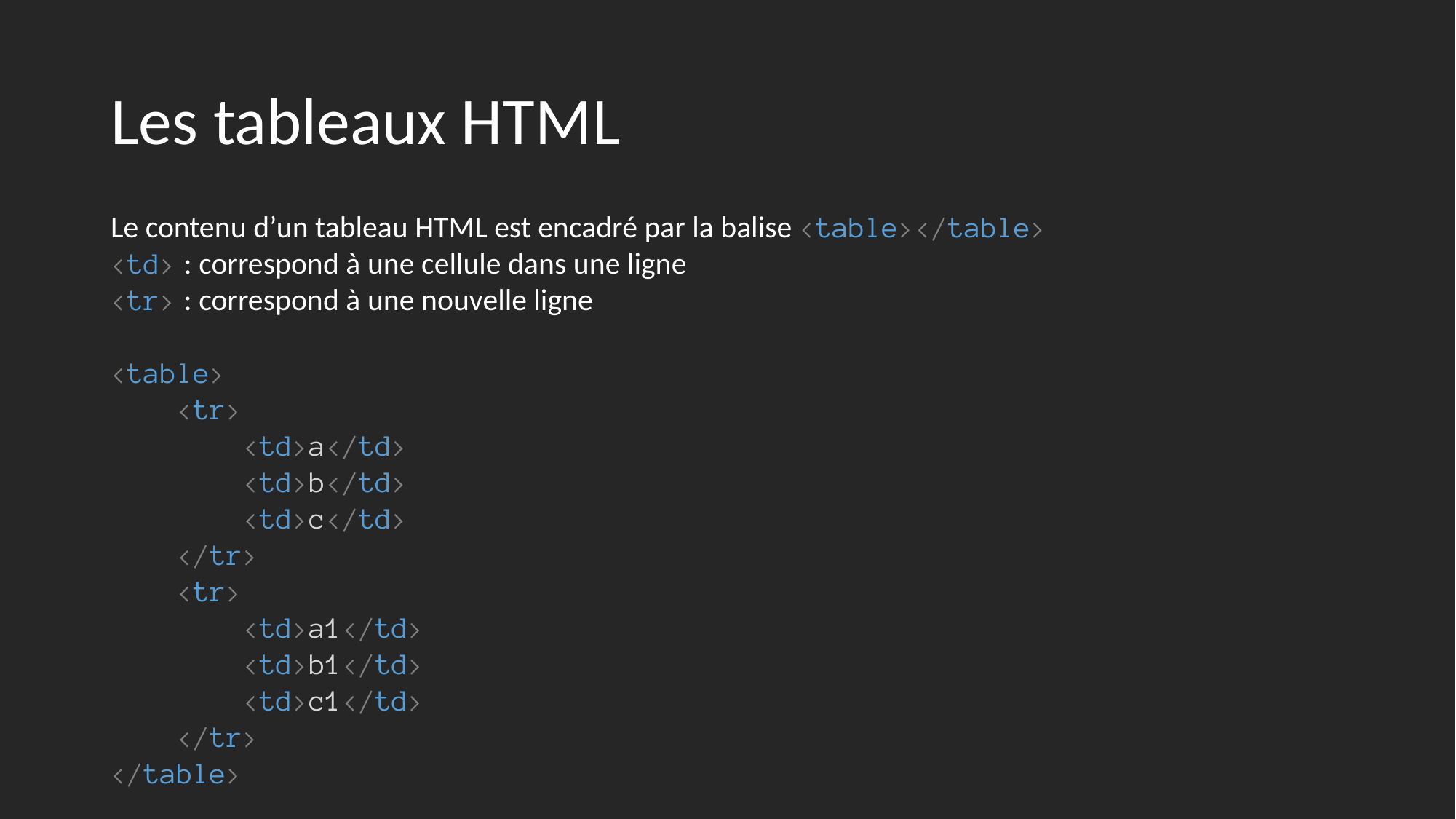

# Les tableaux HTML
Le contenu d’un tableau HTML est encadré par la balise <table></table>
<td> : correspond à une cellule dans une ligne
<tr> : correspond à une nouvelle ligne

<table>
    <tr>
        <td>a</td>
        <td>b</td>
        <td>c</td>
    </tr>
    <tr>
        <td>a1</td>
        <td>b1</td>
        <td>c1</td>
    </tr>
</table>